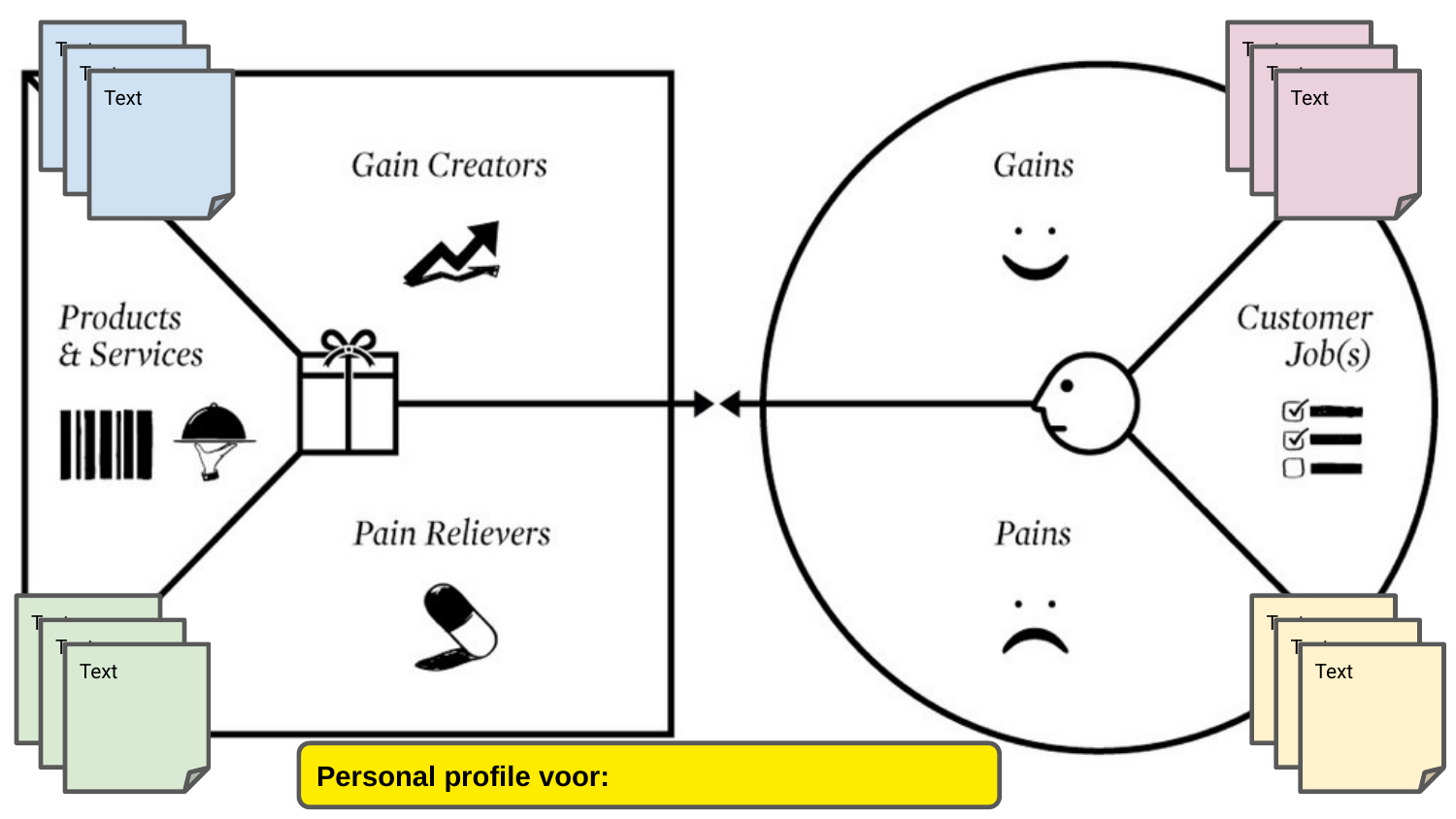

Text
Text
Text
Text
Text
Text
Text
Text
Text
Text
Text
Text
Personal profile voor: